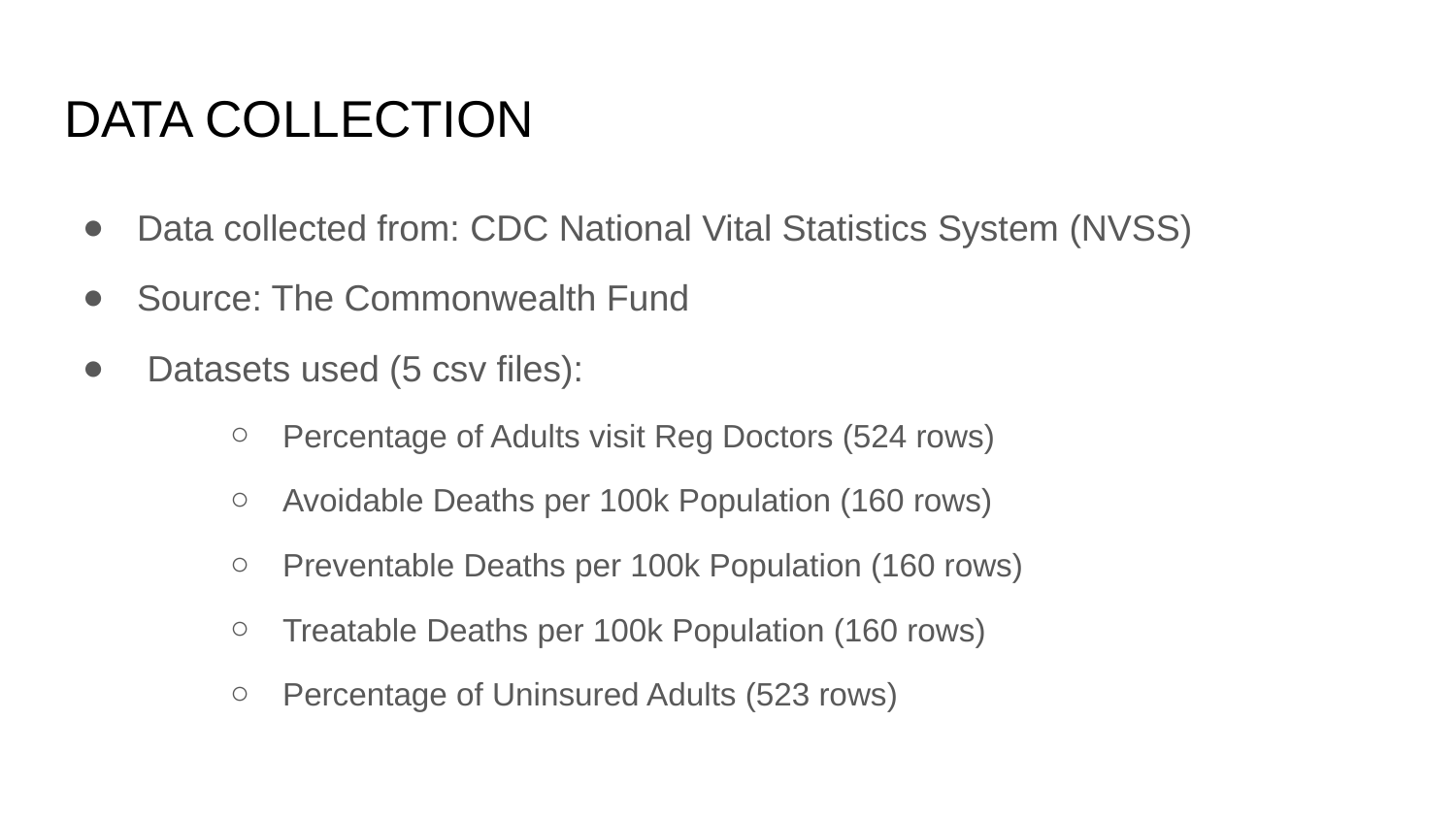

# DATA COLLECTION
Data collected from: CDC National Vital Statistics System (NVSS)
Source: The Commonwealth Fund
 Datasets used (5 csv files):
Percentage of Adults visit Reg Doctors (524 rows)
Avoidable Deaths per 100k Population (160 rows)
Preventable Deaths per 100k Population (160 rows)
Treatable Deaths per 100k Population (160 rows)
Percentage of Uninsured Adults (523 rows)